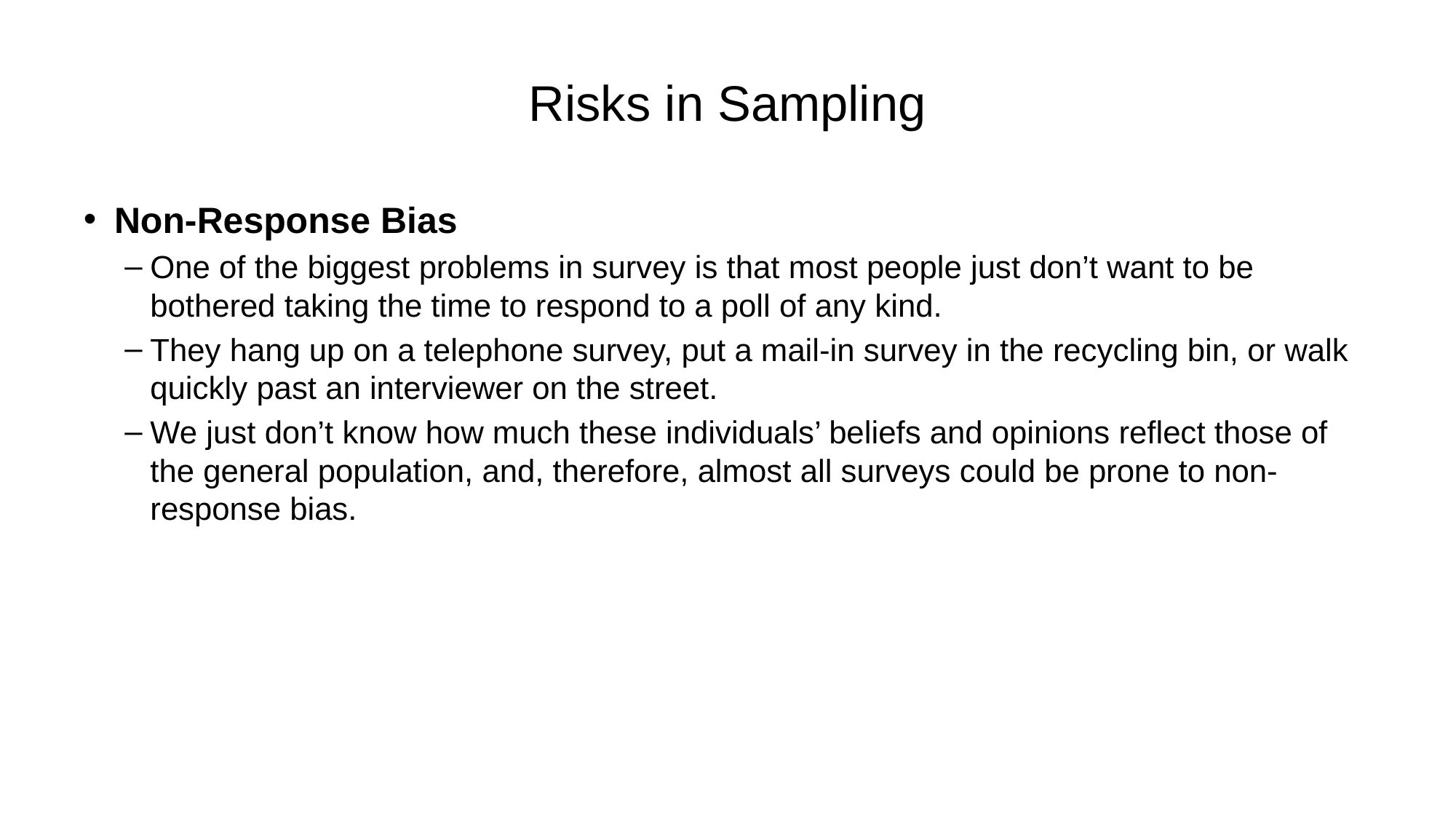

# Risks in Sampling
Non-Response Bias
One of the biggest problems in survey is that most people just don’t want to be bothered taking the time to respond to a poll of any kind.
They hang up on a telephone survey, put a mail-in survey in the recycling bin, or walk quickly past an interviewer on the street.
We just don’t know how much these individuals’ beliefs and opinions reflect those of the general population, and, therefore, almost all surveys could be prone to non-response bias.